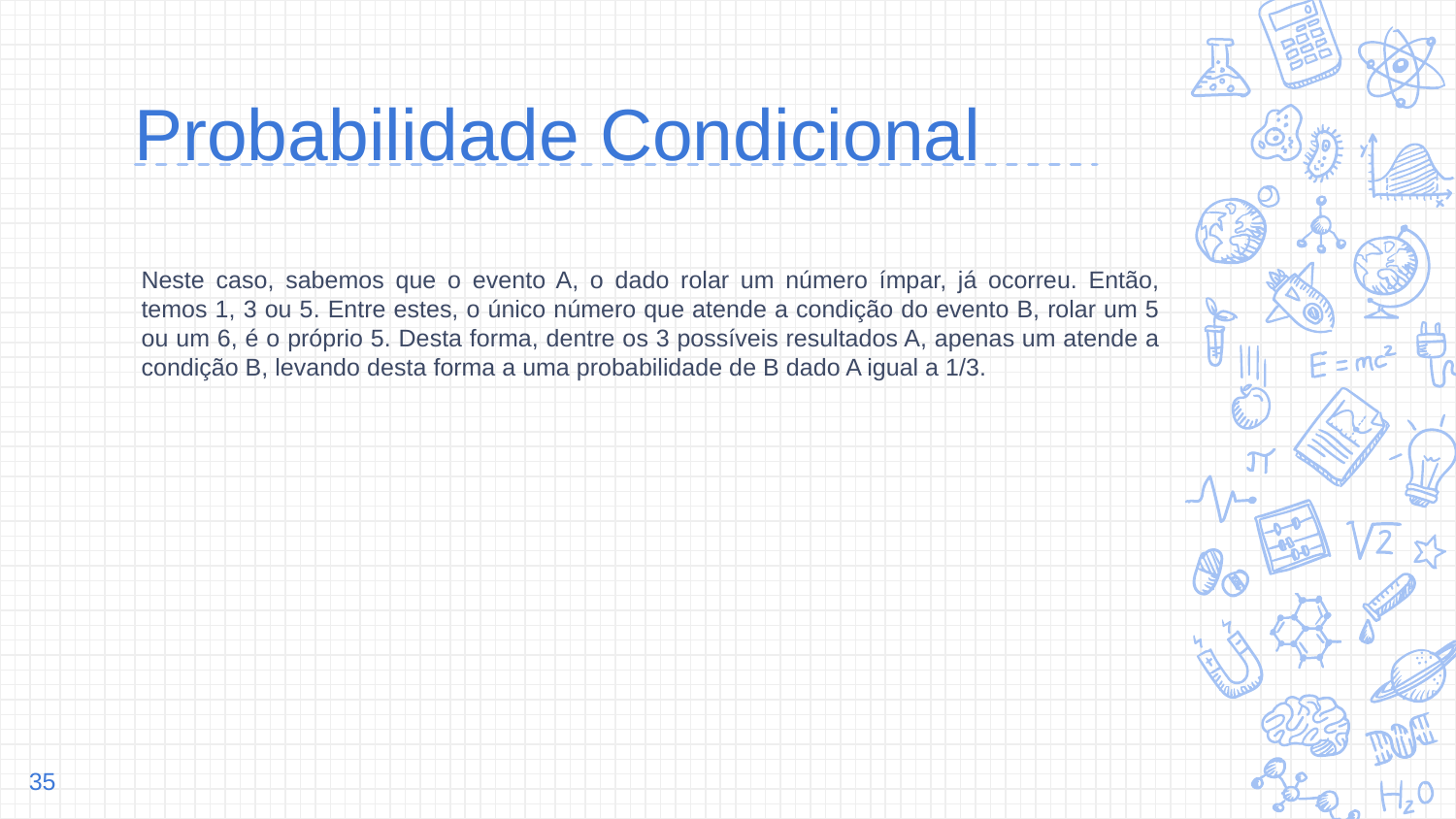

# Probabilidade Condicional
Neste caso, sabemos que o evento A, o dado rolar um número ímpar, já ocorreu. Então, temos 1, 3 ou 5. Entre estes, o único número que atende a condição do evento B, rolar um 5 ou um 6, é o próprio 5. Desta forma, dentre os 3 possíveis resultados A, apenas um atende a condição B, levando desta forma a uma probabilidade de B dado A igual a 1/3.
35